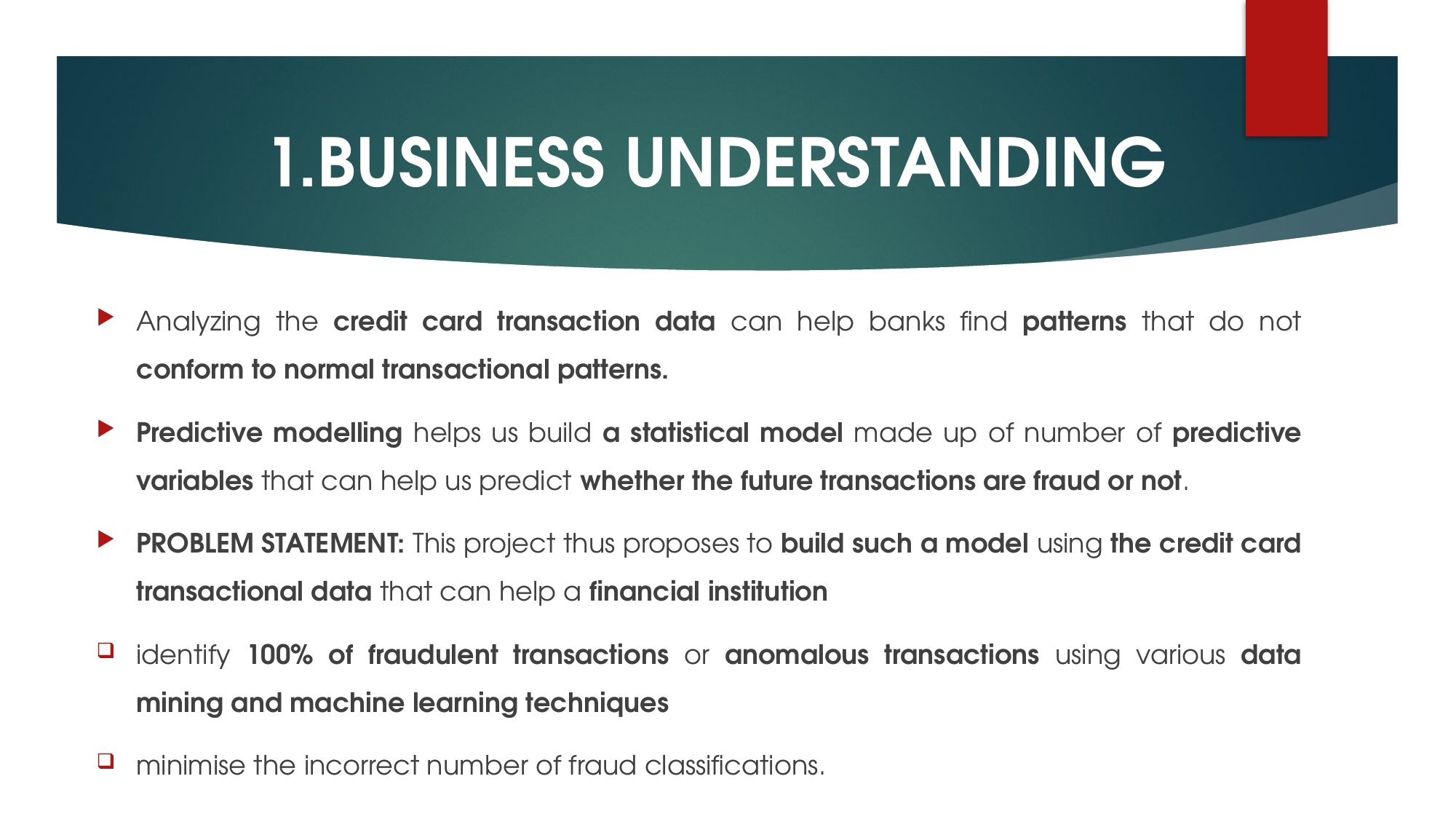

# 1.BUSINESS UNDERSTANDING
Analyzing the credit card transaction data can help banks find patterns that do not conform to normal transactional patterns.
Predictive modelling helps us build a statistical model made up of number of predictive variables that can help us predict whether the future transactions are fraud or not.
PROBLEM STATEMENT: This project thus proposes to build such a model using the credit card transactional data that can help a financial institution
identify 100% of fraudulent transactions or anomalous transactions using various data mining and machine learning techniques
minimise the incorrect number of fraud classifications.